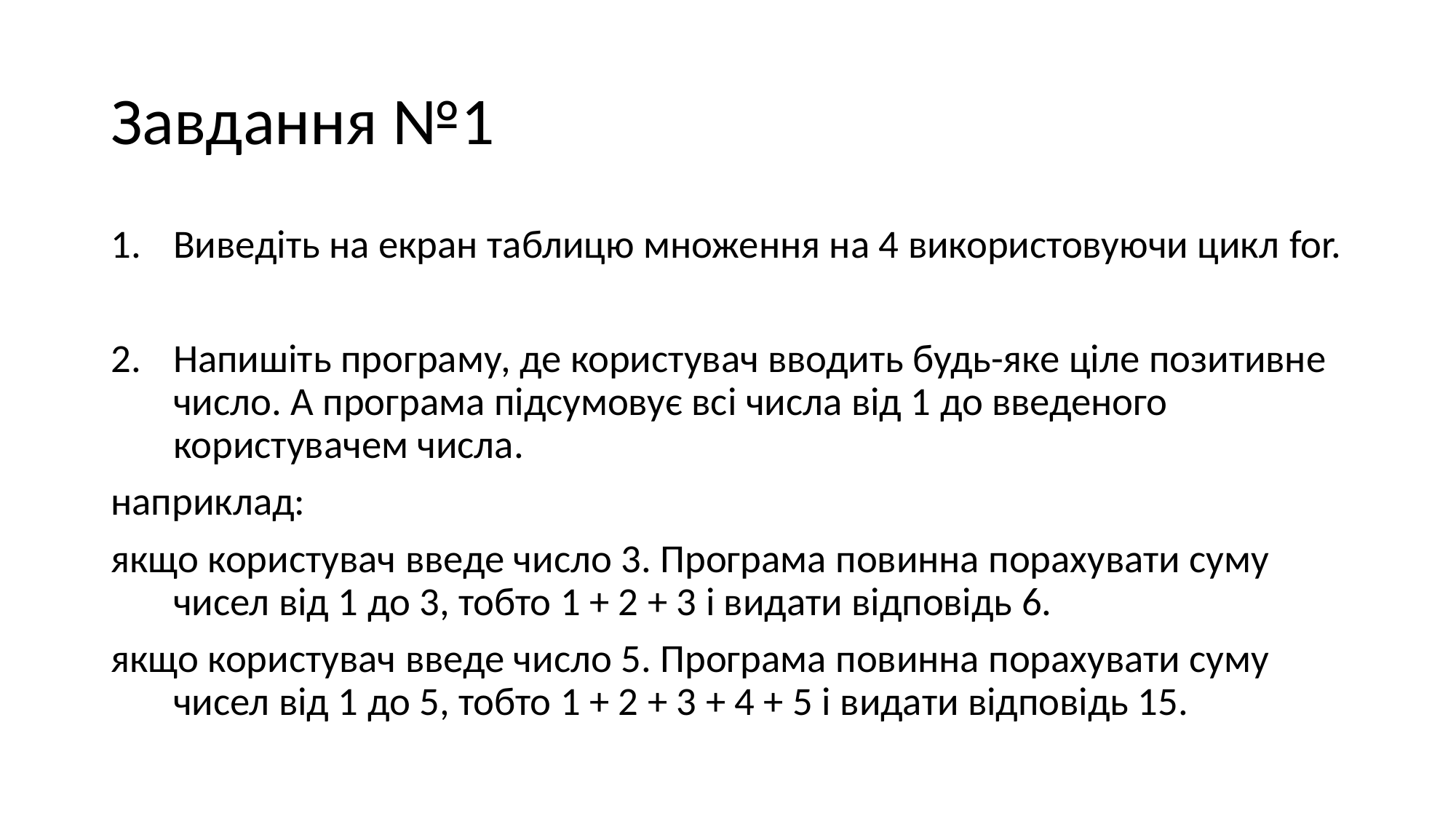

# Завдання №1
Виведіть на екран таблицю множення на 4 використовуючи цикл for.

Напишіть програму, де користувач вводить будь-яке ціле позитивне число. А програма підсумовує всі числа від 1 до введеного користувачем числа.
наприклад:
якщо користувач введе число 3. Програма повинна порахувати суму чисел від 1 до 3, тобто 1 + 2 + 3 і видати відповідь 6.
якщо користувач введе число 5. Програма повинна порахувати суму чисел від 1 до 5, тобто 1 + 2 + 3 + 4 + 5 і видати відповідь 15.